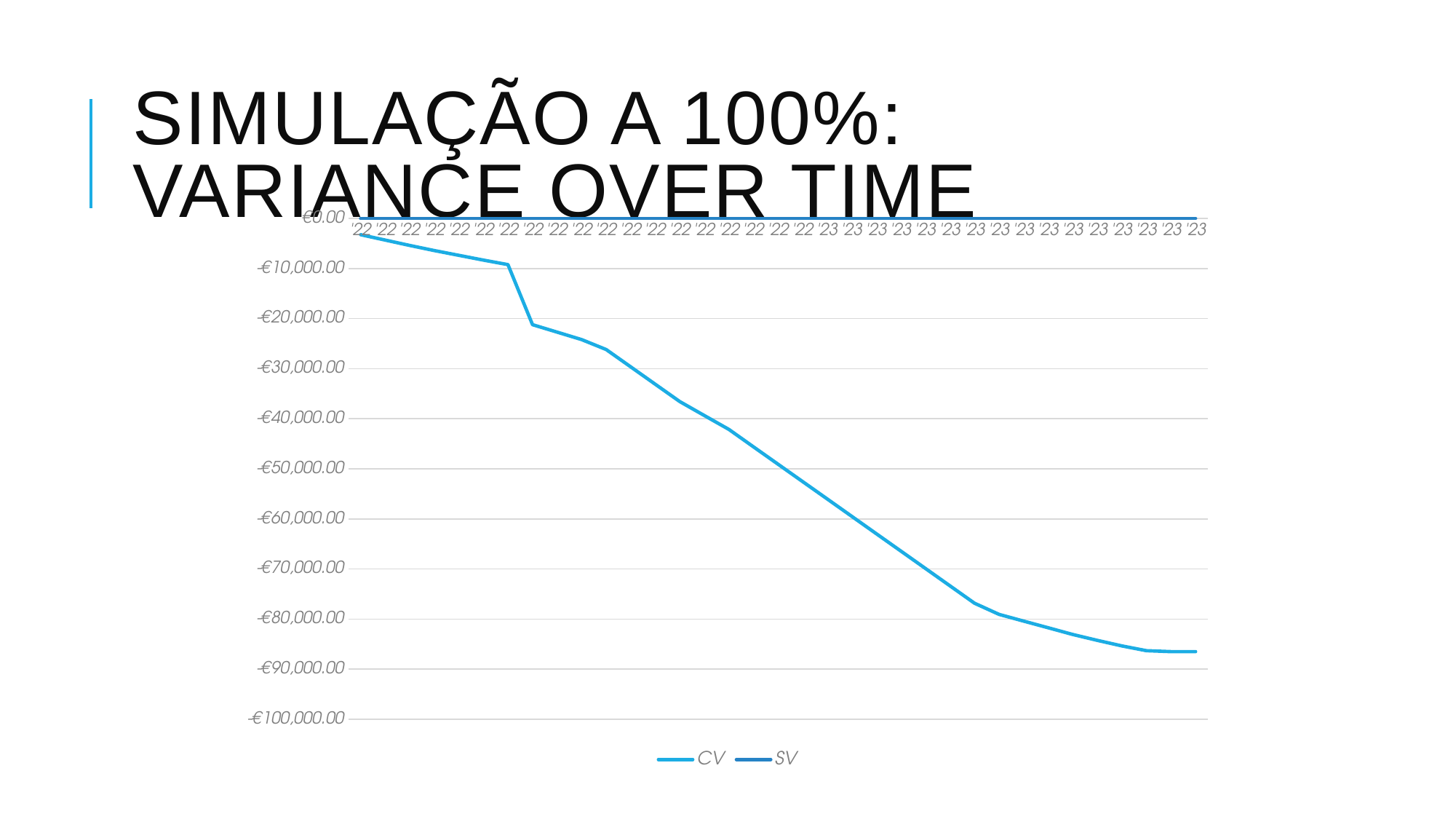

# SIMULAÇÃO A 100%: VARIANCE OVER TIME

### Chart

| Category |  |  |
|---|---|---|
| '22 | -3241.071428571429 | 0.0 |
| '22 | -4312.500000000001 | 0.0 |
| '22 | -5383.9285714285725 | 0.0 |
| '22 | -6405.464006938423 | 0.0 |
| '22 | -7359.496964440591 | 0.0 |
| '22 | -8313.52992194276 | 0.0 |
| '22 | -9213.868679436588 | 0.0 |
| '22 | -21203.62890999372 | 0.0 |
| '22 | -22693.38914055086 | 0.0 |
| '22 | -24183.149371107993 | 0.0 |
| '22 | -26167.165347761493 | 0.0 |
| '22 | -29637.44505883811 | 0.0 |
| '22 | -33107.72476991473 | 0.0 |
| '22 | -36578.004480991345 | 0.0 |
| '22 | -39354.22824985264 | 0.0 |
| '22 | -42130.452018713935 | 0.0 |
| '22 | -45600.73172979055 | 0.0 |
| '22 | -49071.011440867165 | 0.0 |
| '22 | -52541.291151943784 | 0.0 |
| '23 | -56011.5708630204 | 0.0 |
| '23 | -59481.85057409702 | 0.0 |
| '23 | -62952.13028517363 | 0.0 |
| '23 | -66422.40999625025 | 0.0 |
| '23 | -69892.68970732686 | 0.0 |
| '23 | -73362.96941840349 | 0.0 |
| '23 | -76833.2491294801 | 0.0 |
| '23 | -79068.88510591298 | 0.0 |
| '23 | -80404.20518202998 | 0.0 |
| '23 | -81739.52525814695 | 0.0 |
| '23 | -83074.84533426393 | 0.0 |
| '23 | -84253.13160449214 | 0.0 |
| '23 | -85355.16045099738 | 0.0 |
| '23 | -86309.19340849954 | 0.0 |
| '23 | -86499.99999999999 | 0.0 |
| '23 | -86499.99999999999 | 0.0 |